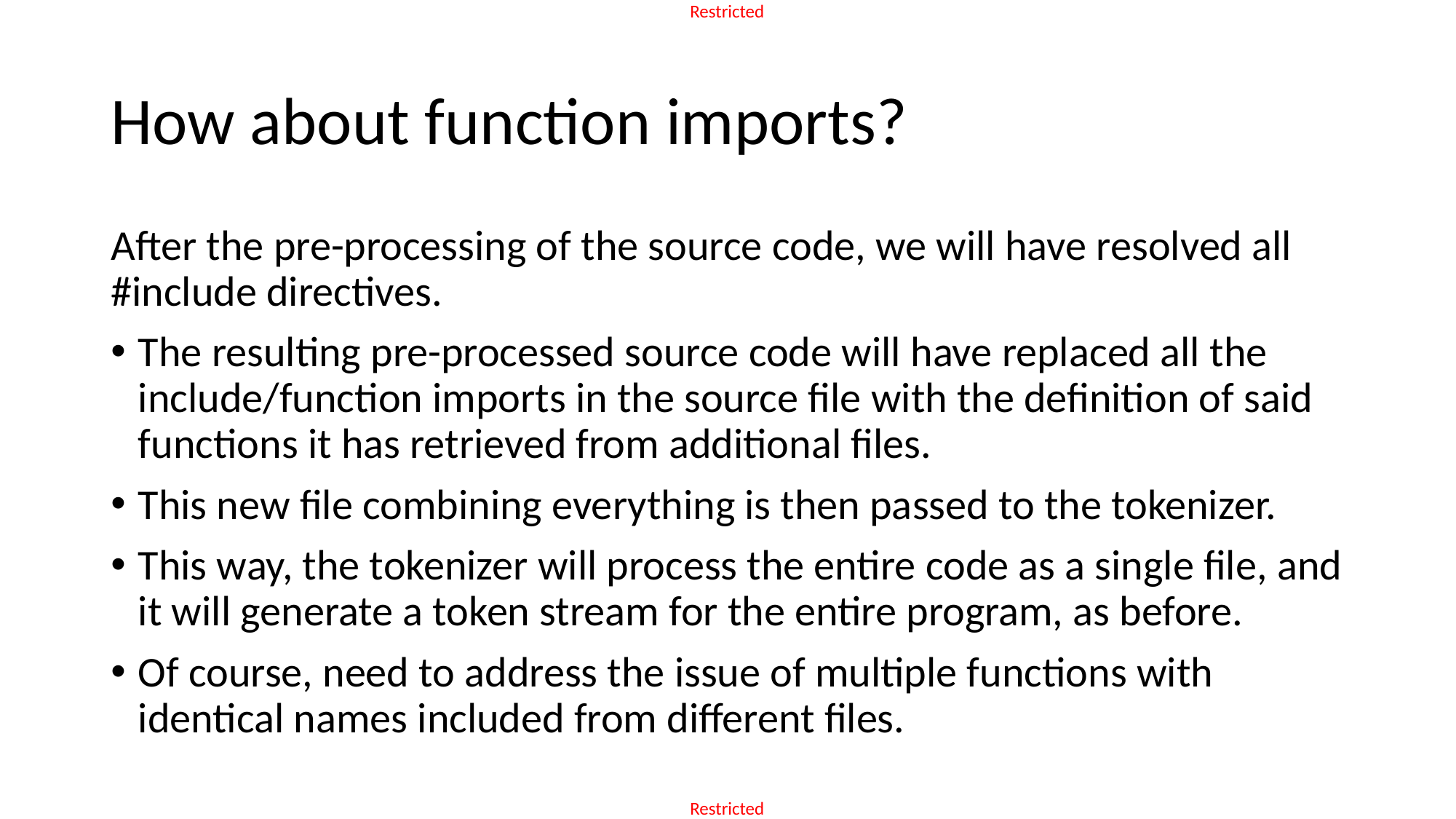

# How about function imports?
After the pre-processing of the source code, we will have resolved all #include directives.
The resulting pre-processed source code will have replaced all the include/function imports in the source file with the definition of said functions it has retrieved from additional files.
This new file combining everything is then passed to the tokenizer.
This way, the tokenizer will process the entire code as a single file, and it will generate a token stream for the entire program, as before.
Of course, need to address the issue of multiple functions with identical names included from different files.